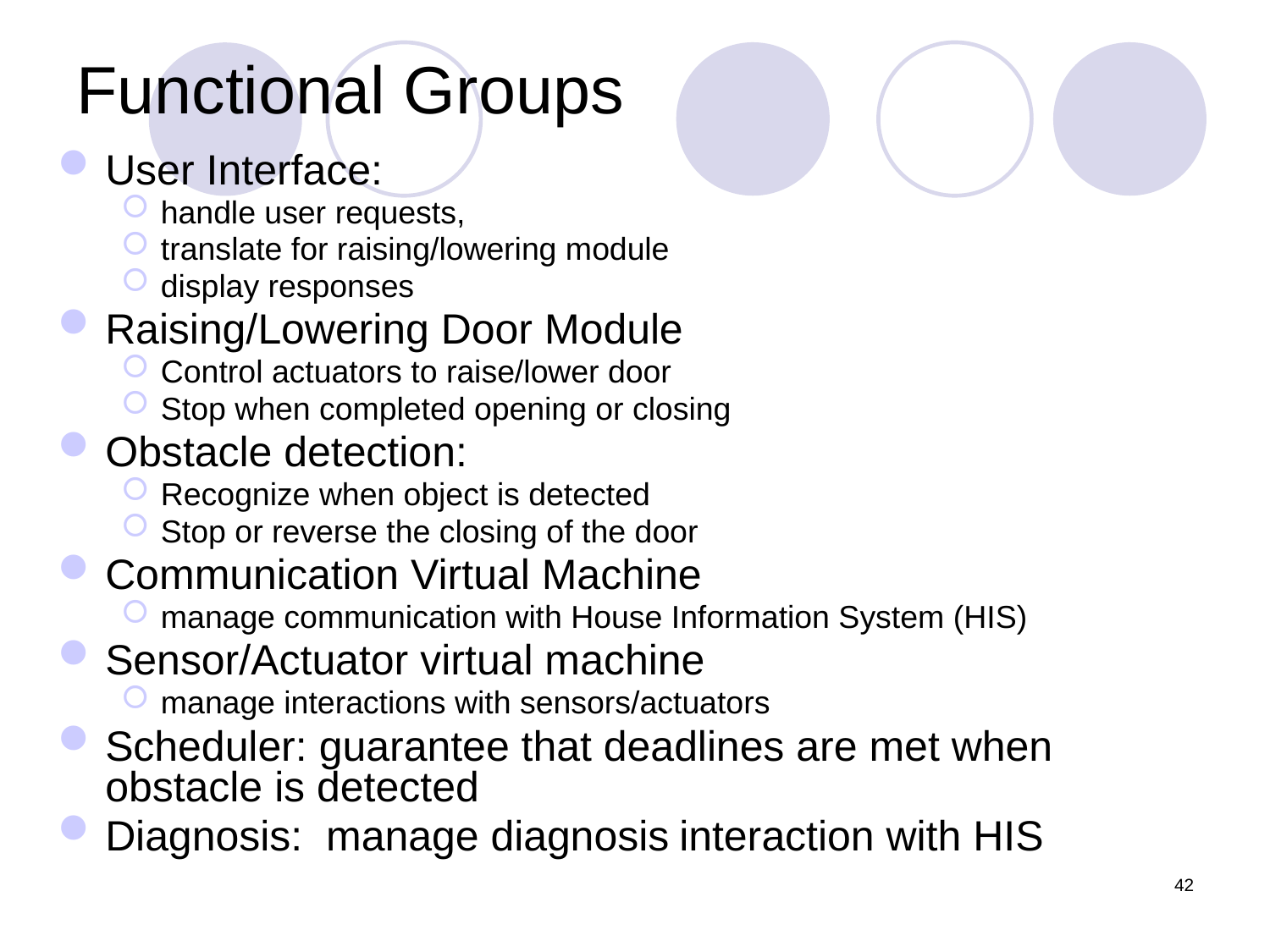

# Functional Groups
User Interface:
handle user requests,
translate for raising/lowering module
display responses
Raising/Lowering Door Module
Control actuators to raise/lower door
Stop when completed opening or closing
Obstacle detection:
Recognize when object is detected
Stop or reverse the closing of the door
Communication Virtual Machine
manage communication with House Information System (HIS)
Sensor/Actuator virtual machine
manage interactions with sensors/actuators
Scheduler: guarantee that deadlines are met when obstacle is detected
Diagnosis:  manage diagnosis interaction with HIS
42